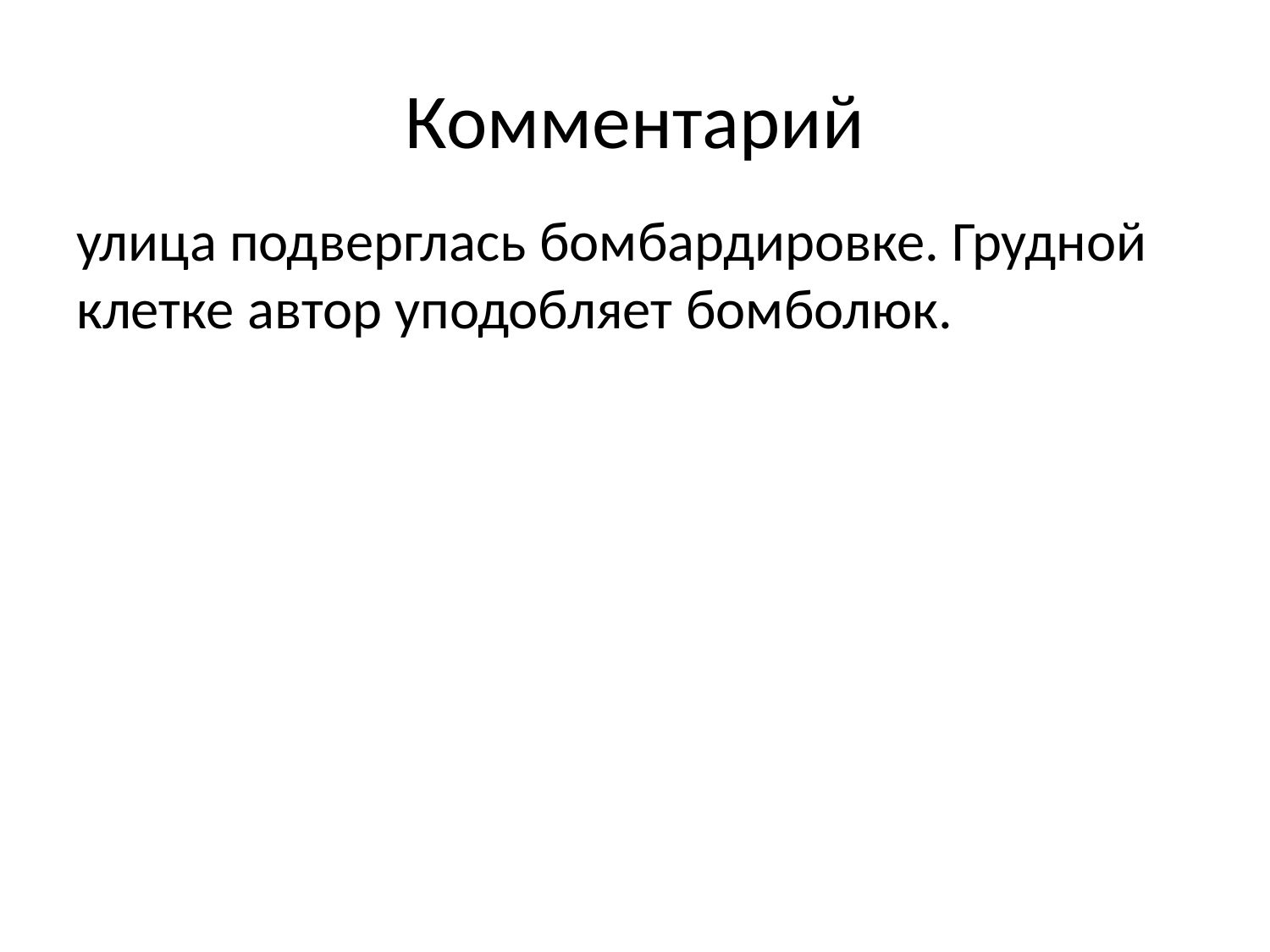

# Комментарий
улица подверглась бомбардировке. Грудной клетке автор уподобляет бомболюк.